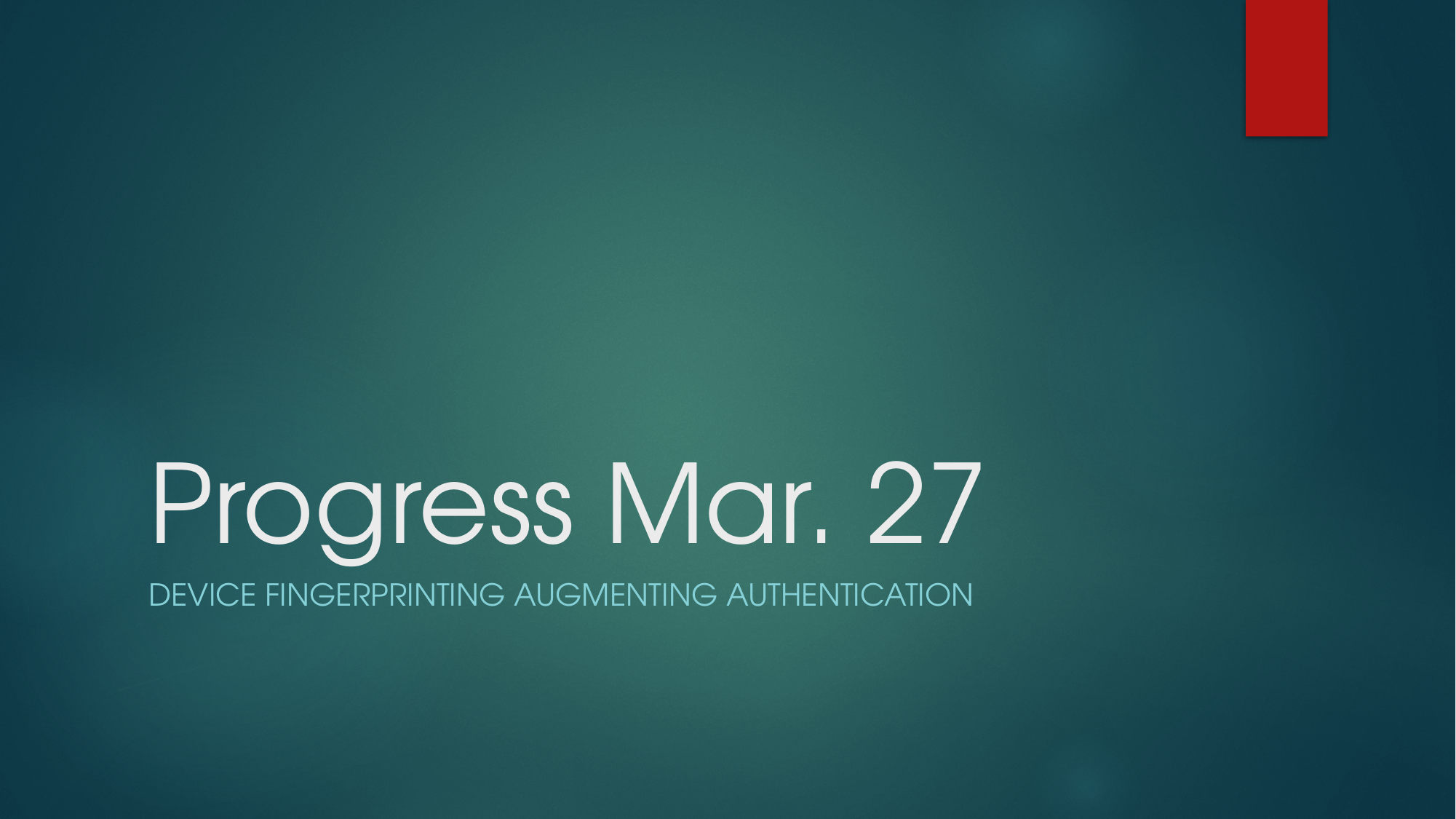

# Progress Mar. 27
DEVICE FINGERPRINTING AUGMENTING AUTHENTICATION